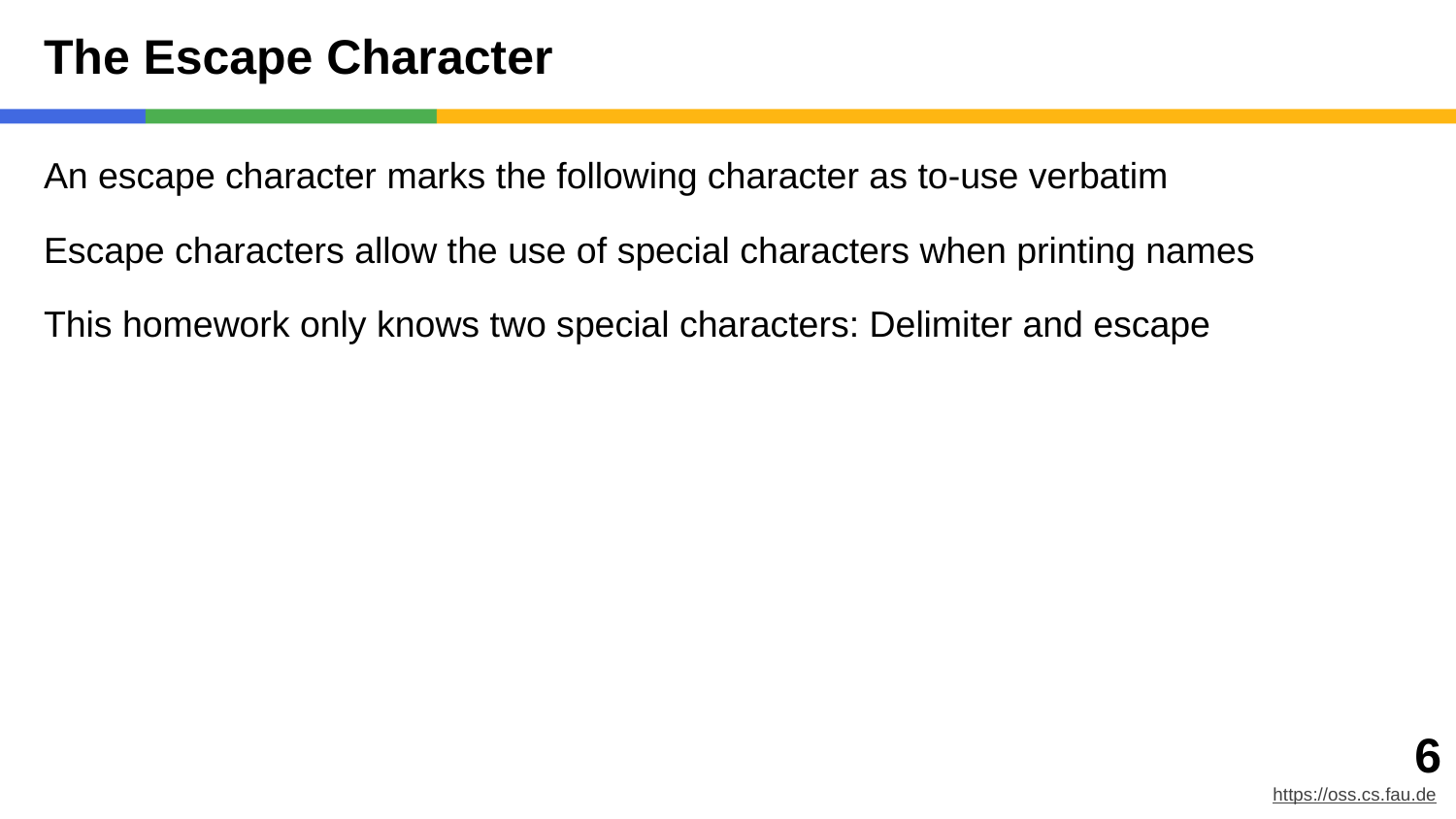

# The Escape Character
An escape character marks the following character as to-use verbatim
Escape characters allow the use of special characters when printing names
This homework only knows two special characters: Delimiter and escape

6
https://oss.cs.fau.de